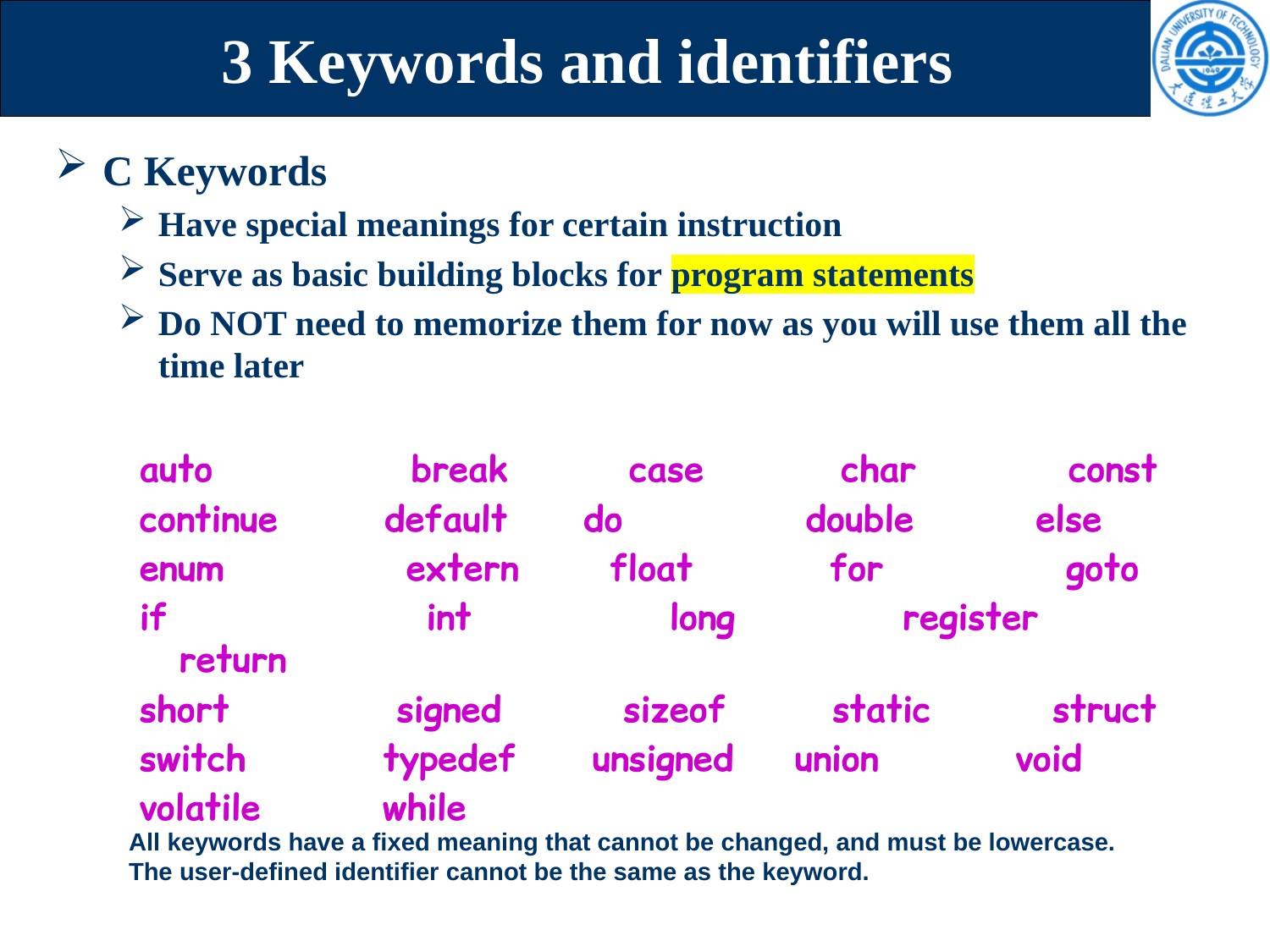

# 3 Keywords and identifiers
C Keywords
Have special meanings for certain instruction
Serve as basic building blocks for program statements
Do NOT need to memorize them for now as you will use them all the time later
auto             break        case         char          const
continue       default     do            double        else
enum            extern      float         for            goto
if                 int             long           register    return
short           signed        sizeof       static        struct
switch         typedef     unsigned    union         void
volatile        while
All keywords have a fixed meaning that cannot be changed, and must be lowercase.
The user-defined identifier cannot be the same as the keyword.